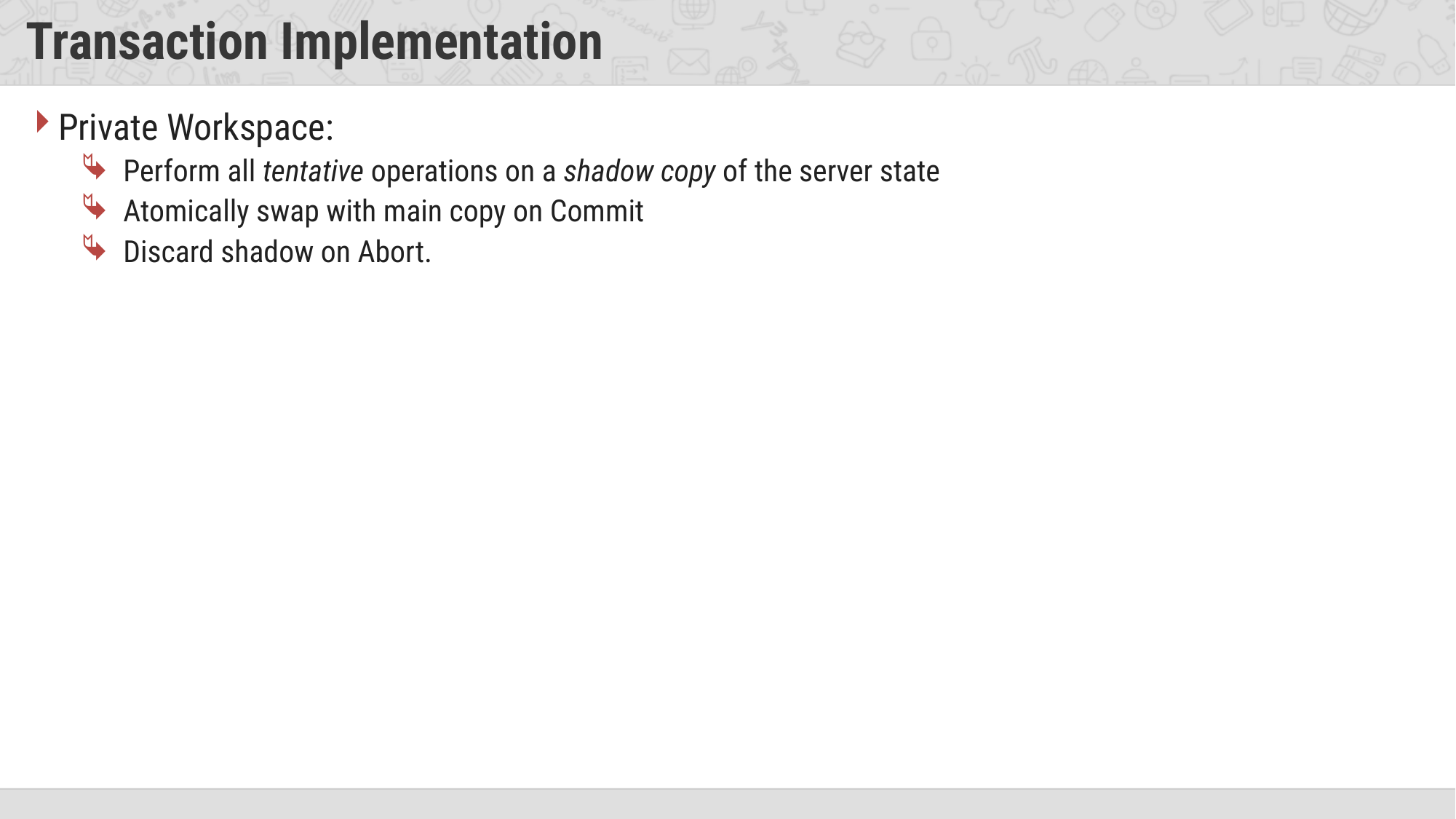

# Transaction Implementation
Private Workspace:
Perform all tentative operations on a shadow copy of the server state
Atomically swap with main copy on Commit
Discard shadow on Abort.